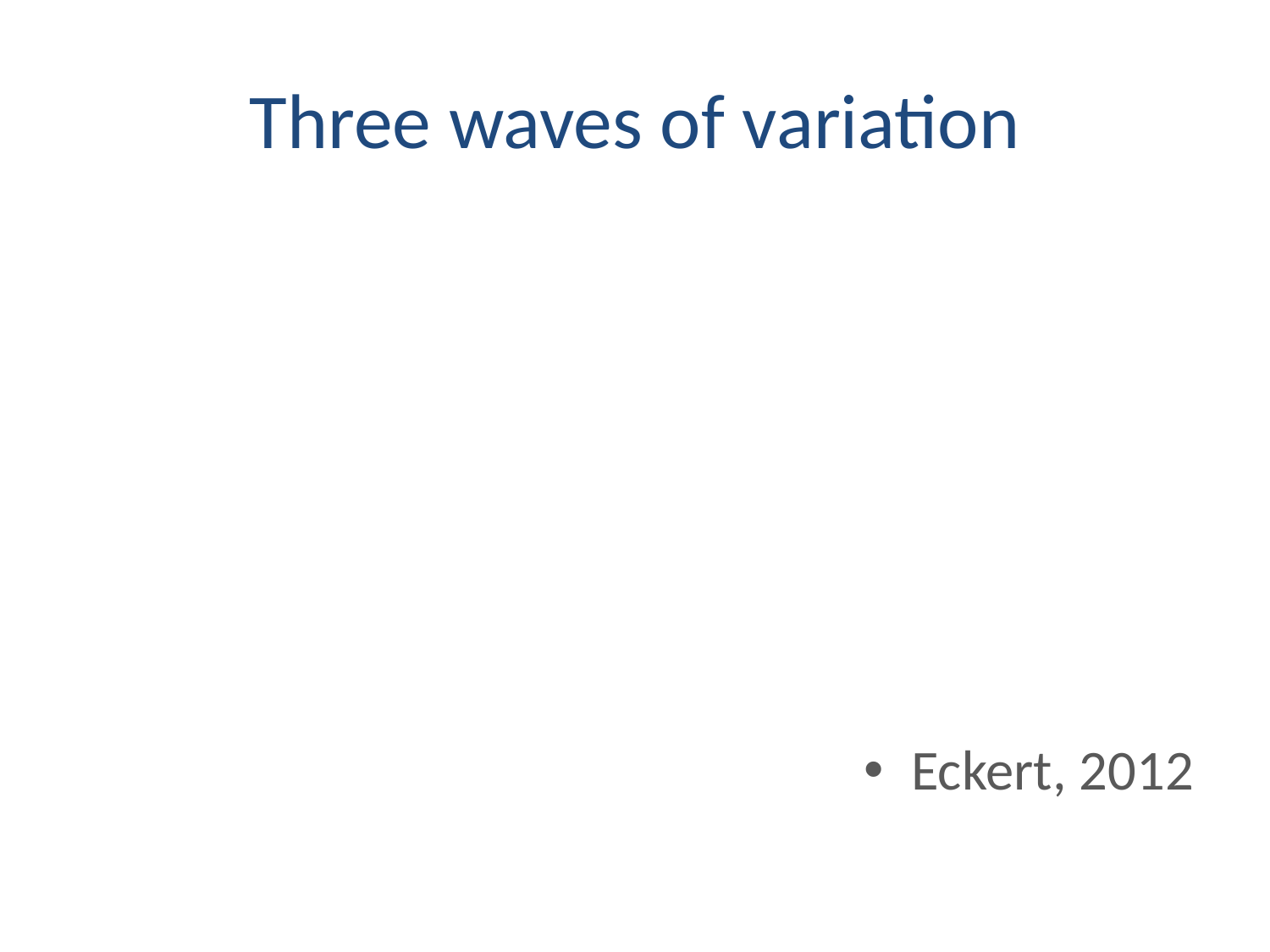

# Three waves of variation

Eckert, 2012